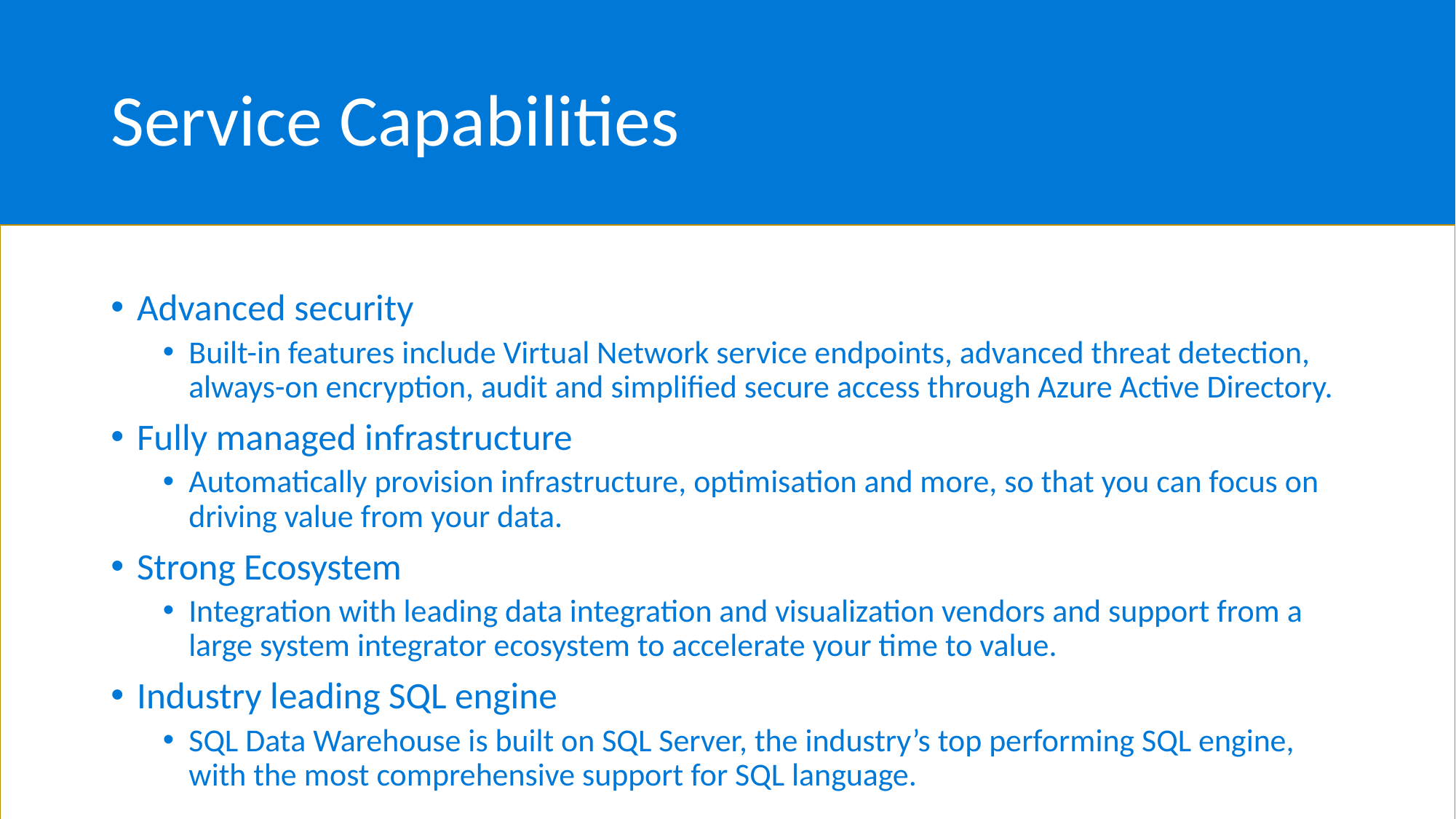

# Service Capabilities

Advanced security
Built-in features include Virtual Network service endpoints, advanced threat detection, always-on encryption, audit and simplified secure access through Azure Active Directory.
Fully managed infrastructure
Automatically provision infrastructure, optimisation and more, so that you can focus on driving value from your data.
Strong Ecosystem
Integration with leading data integration and visualization vendors and support from a large system integrator ecosystem to accelerate your time to value.
Industry leading SQL engine
SQL Data Warehouse is built on SQL Server, the industry’s top performing SQL engine, with the most comprehensive support for SQL language.